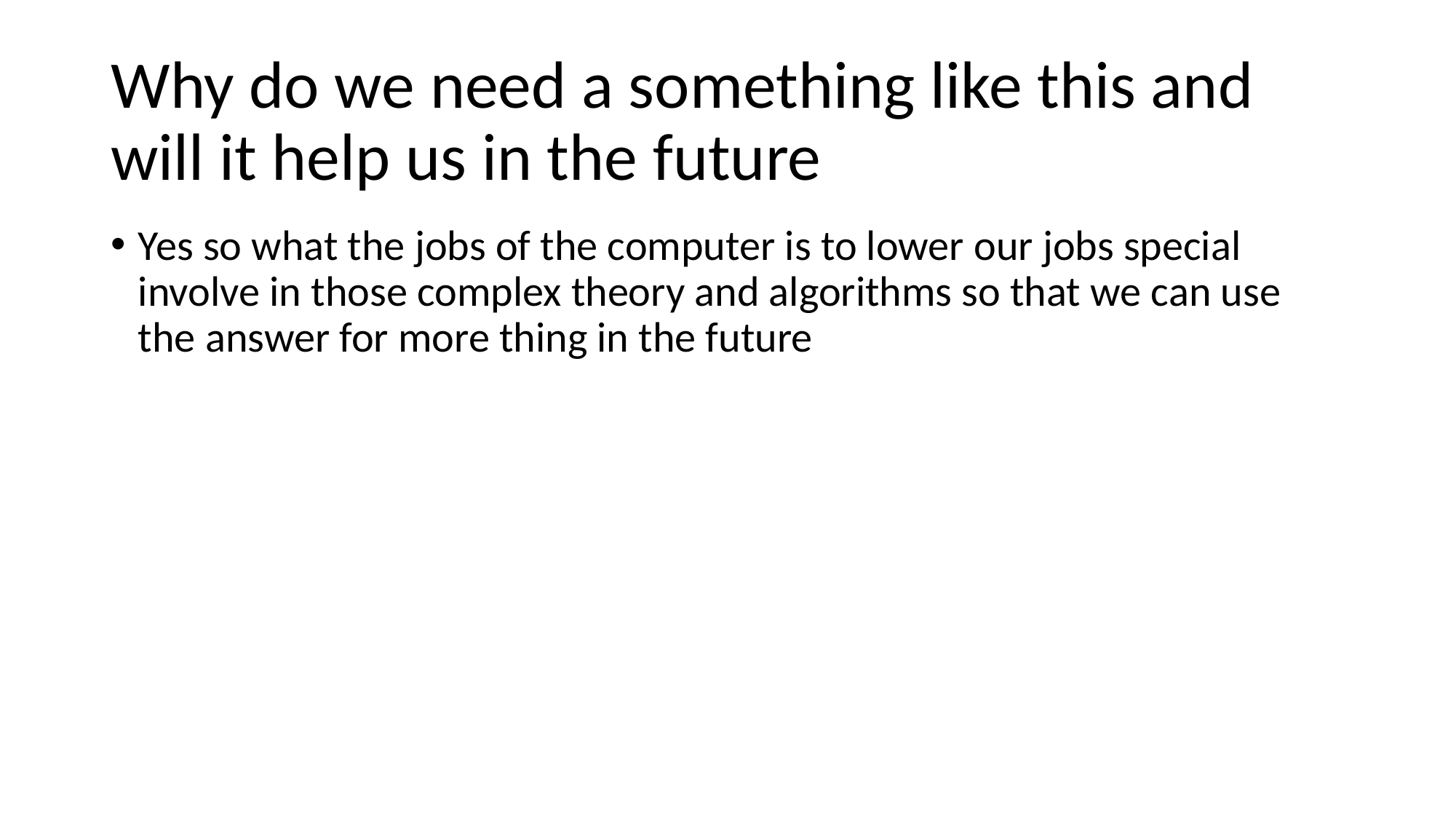

# Why do we need a something like this and will it help us in the future
Yes so what the jobs of the computer is to lower our jobs special involve in those complex theory and algorithms so that we can use the answer for more thing in the future